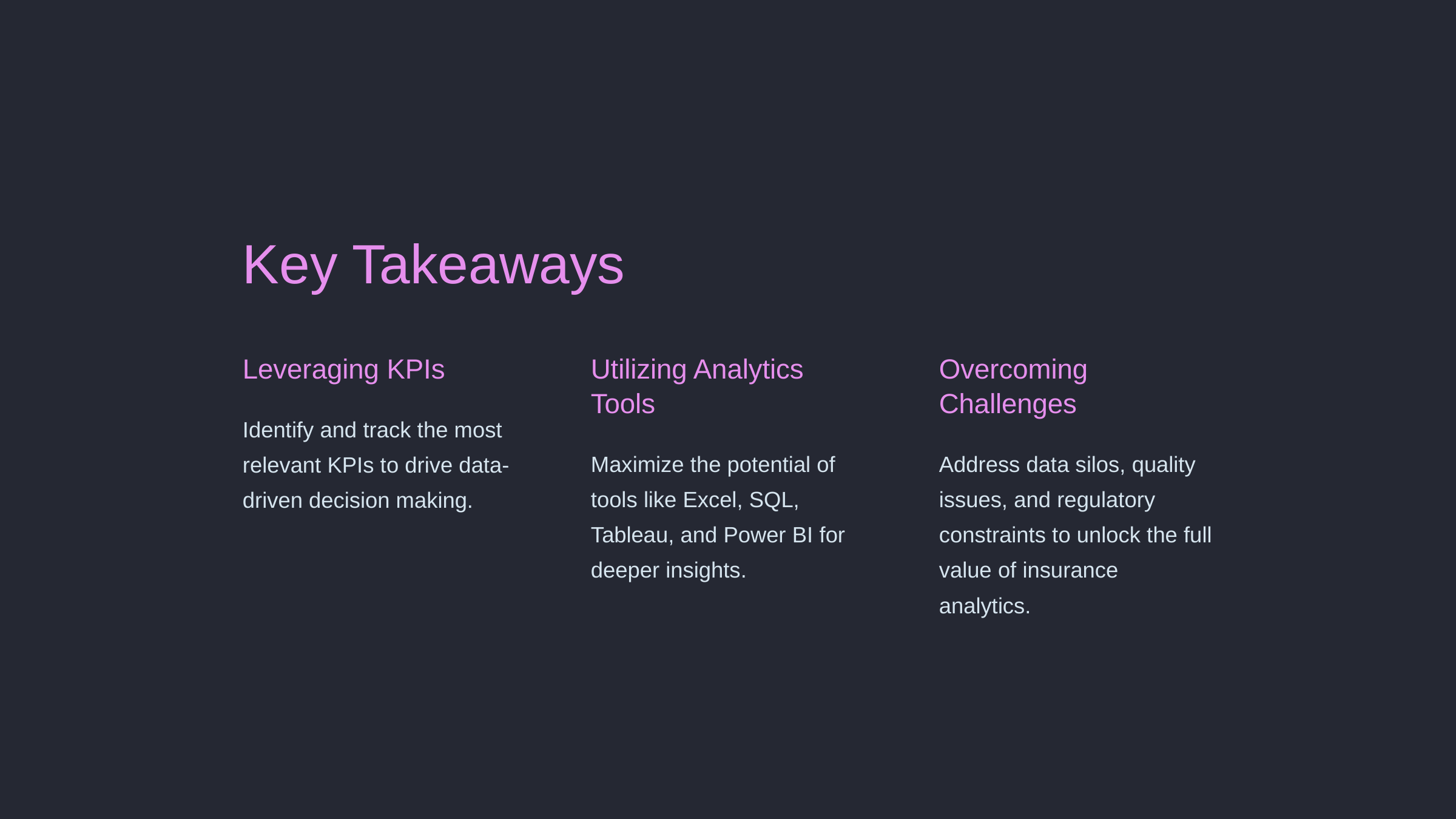

Key Takeaways
Leveraging KPIs
Utilizing Analytics Tools
Overcoming Challenges
Identify and track the most relevant KPIs to drive data-driven decision making.
Maximize the potential of tools like Excel, SQL, Tableau, and Power BI for deeper insights.
Address data silos, quality issues, and regulatory constraints to unlock the full value of insurance analytics.